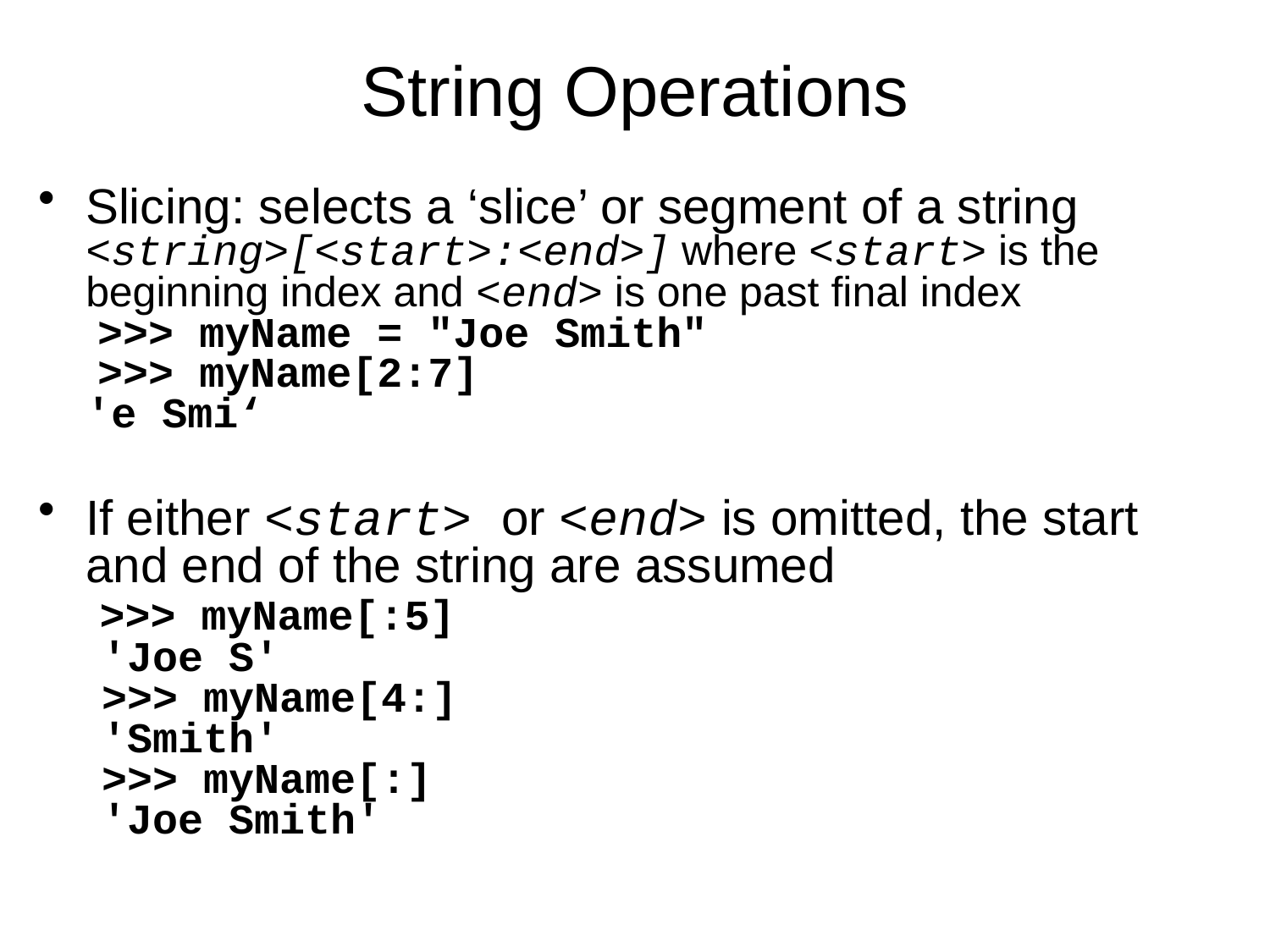

String Operations
Slicing: selects a ‘slice’ or segment of a string <string>[<start>:<end>] where <start> is the beginning index and <end> is one past final index
 >>> myName = "Joe Smith"
 >>> myName[2:7]
'e Smi‘
If either <start> or <end> is omitted, the start and end of the string are assumed
 >>> myName[:5]
'Joe S'
>>> myName[4:]
'Smith'
>>> myName[:]
'Joe Smith'
38